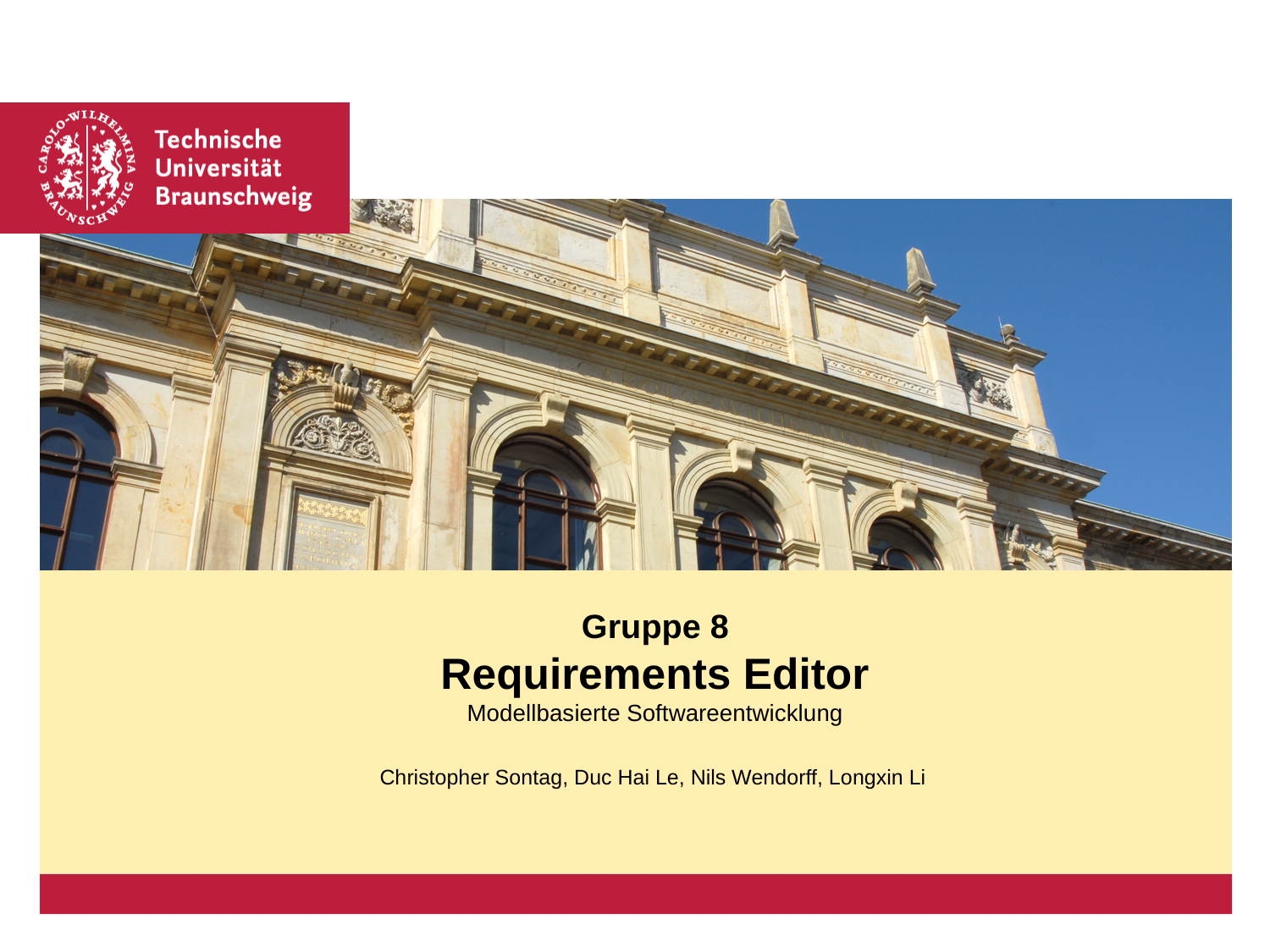

# Gruppe 8
Requirements Editor
Modellbasierte Softwareentwicklung
Christopher Sontag, Duc Hai Le, Nils Wendorff, Longxin Li